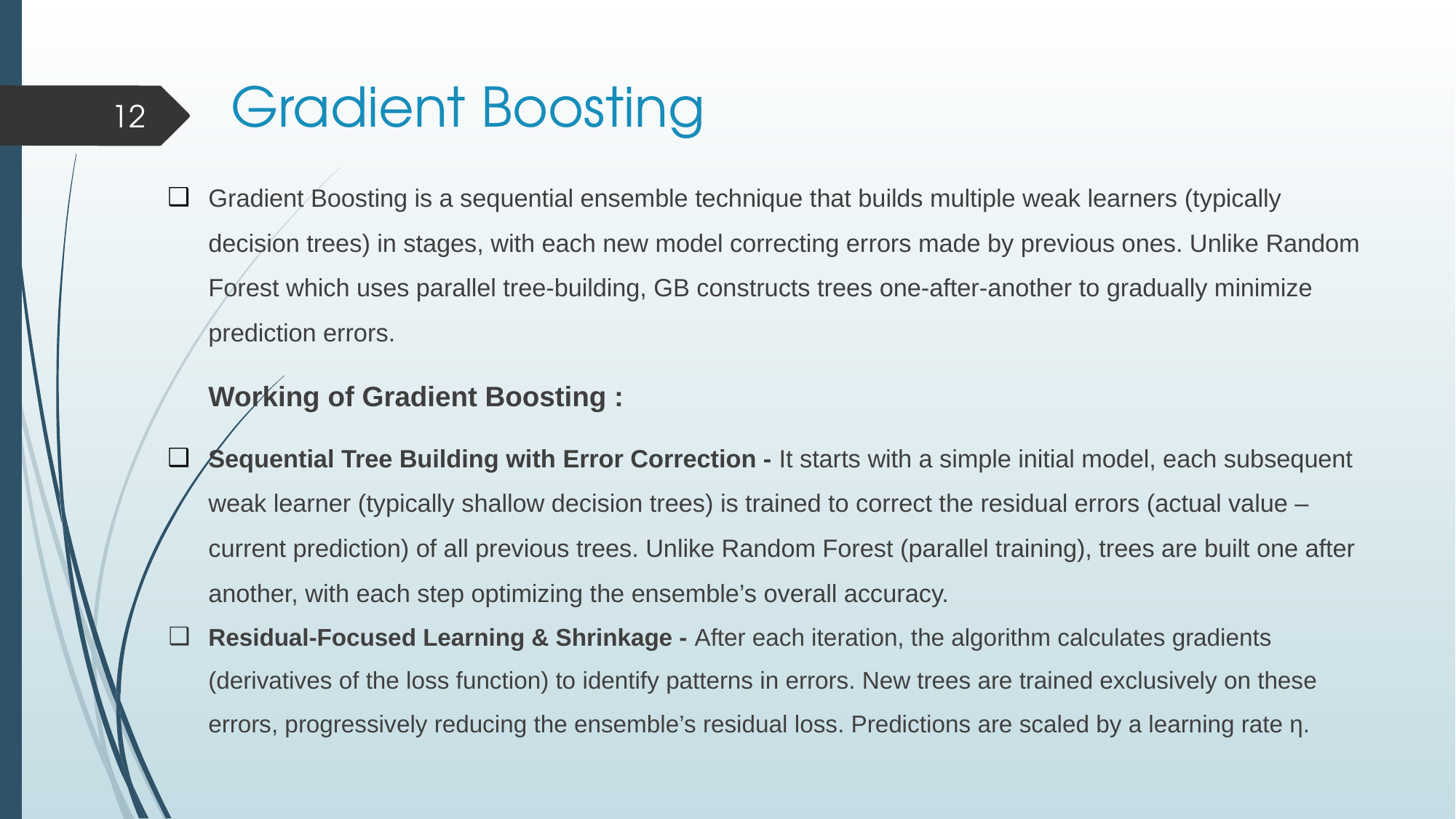

# Gradient Boosting
12
Gradient Boosting is a sequential ensemble technique that builds multiple weak learners (typically decision trees) in stages, with each new model correcting errors made by previous ones. Unlike Random Forest which uses parallel tree-building, GB constructs trees one-after-another to gradually minimize prediction errors.
Working of Gradient Boosting :
Sequential Tree Building with Error Correction - It starts with a simple initial model, each subsequent weak learner (typically shallow decision trees) is trained to correct the residual errors (actual value – current prediction) of all previous trees. Unlike Random Forest (parallel training), trees are built one after another, with each step optimizing the ensemble’s overall accuracy.
Residual-Focused Learning & Shrinkage - After each iteration, the algorithm calculates gradients (derivatives of the loss function) to identify patterns in errors. New trees are trained exclusively on these errors, progressively reducing the ensemble’s residual loss. Predictions are scaled by a learning rate η.